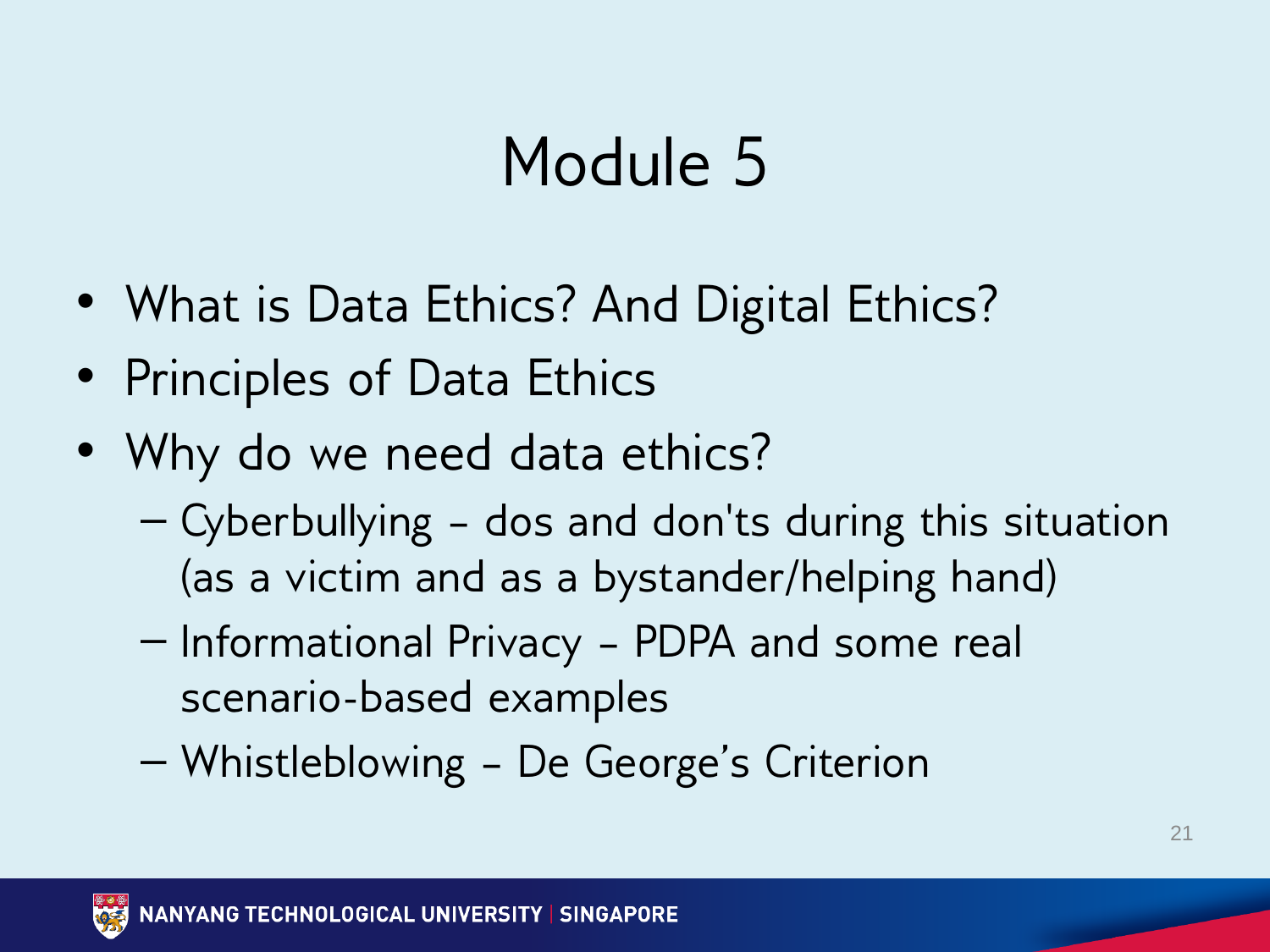

# Module 5
What is Data Ethics? And Digital Ethics?
Principles of Data Ethics
Why do we need data ethics?
Cyberbullying – dos and don'ts during this situation (as a victim and as a bystander/helping hand)
Informational Privacy – PDPA and some real scenario-based examples
Whistleblowing – De George’s Criterion
21